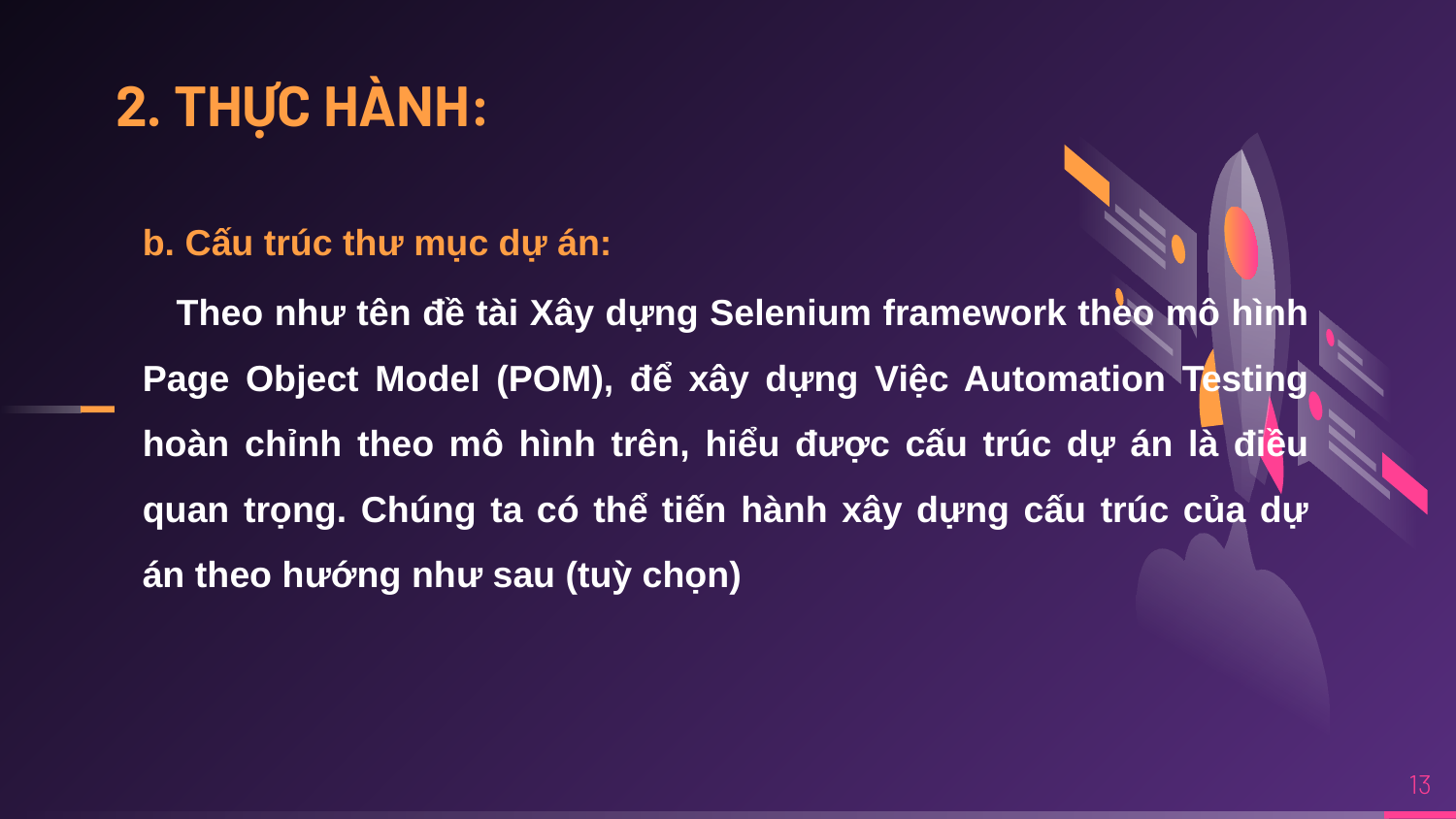

2. THỰC HÀNH:

b. Cấu trúc thư mục dự án:
   Theo như tên đề tài Xây dựng Selenium framework theo mô hình Page Object Model (POM), để xây dựng Việc Automation Testing hoàn chỉnh theo mô hình trên, hiểu được cấu trúc dự án là điều quan trọng. Chúng ta có thể tiến hành xây dựng cấu trúc của dự án theo hướng như sau (tuỳ chọn)

13